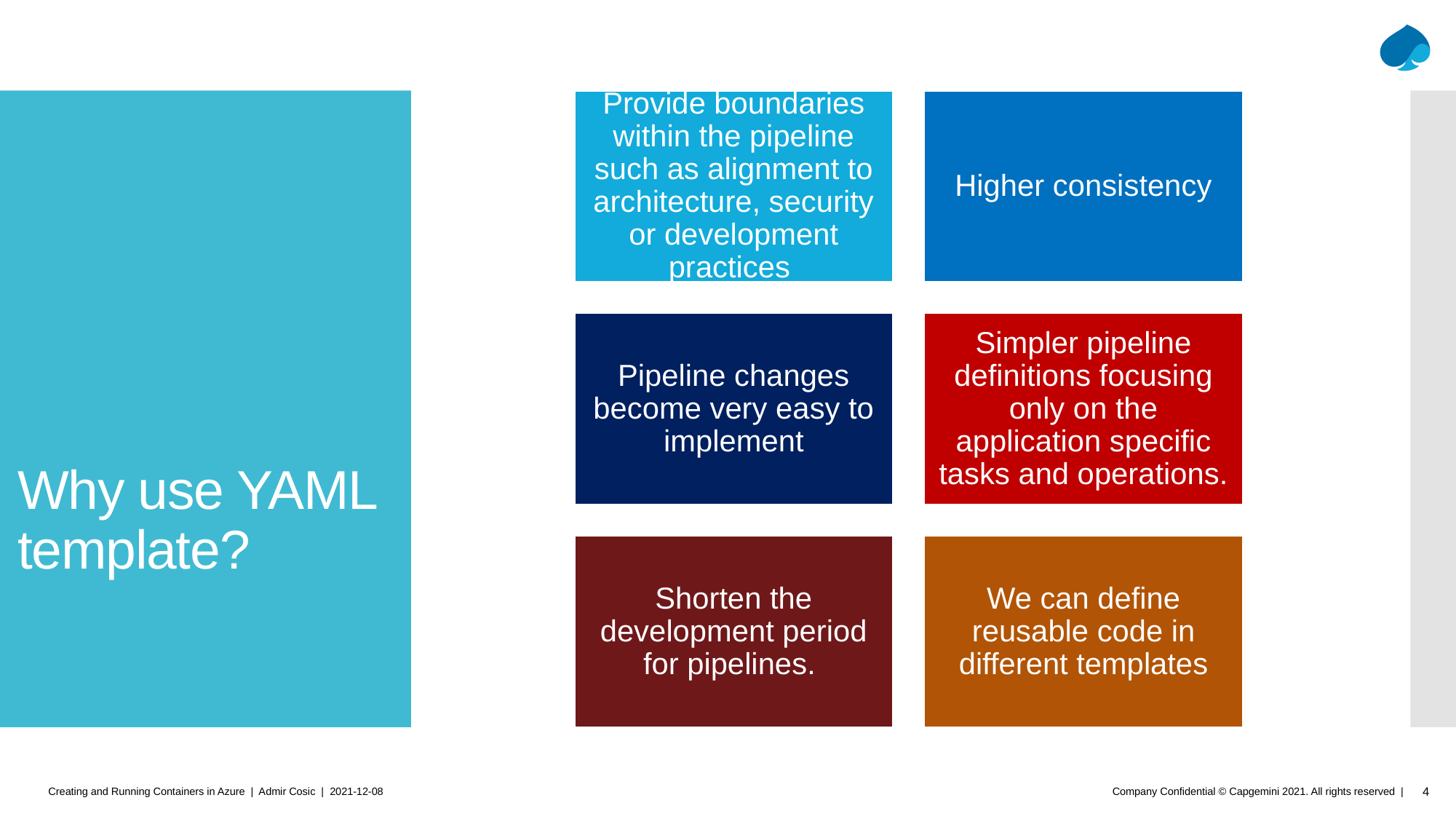

Provide boundaries within the pipeline such as alignment to architecture, security or development practices
Higher consistency
Pipeline changes become very easy to implement
Simpler pipeline definitions focusing only on the application specific tasks and operations.
Shorten the development period for pipelines.
We can define reusable code in different templates
# Why use YAML template?